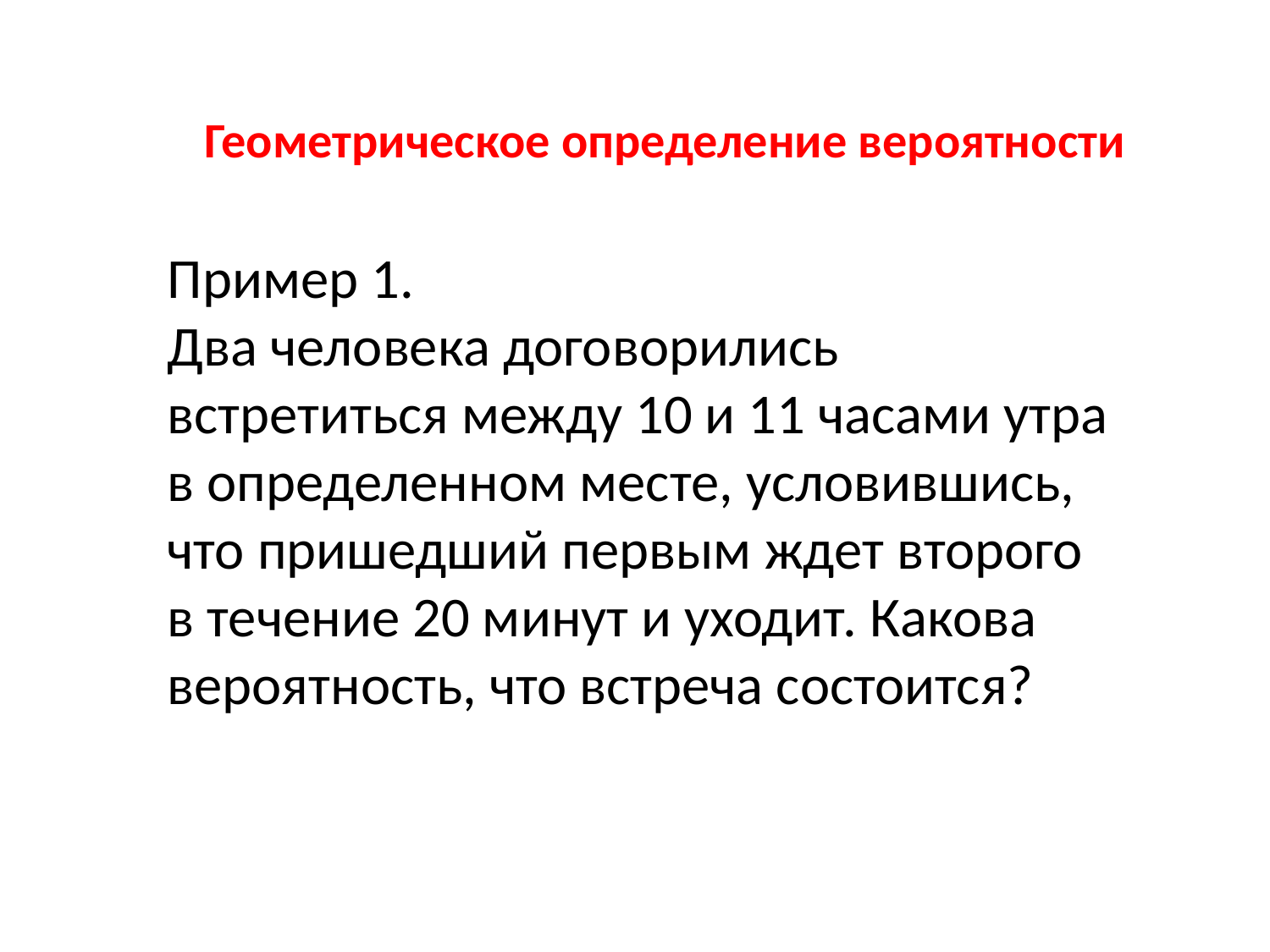

# Геометрическое определение вероятности
Пример 1.
Два человека договорились встретиться между 10 и 11 часами утра в определенном месте, условившись, что пришедший первым ждет второго в течение 20 минут и уходит. Какова вероятность, что встреча состоится?